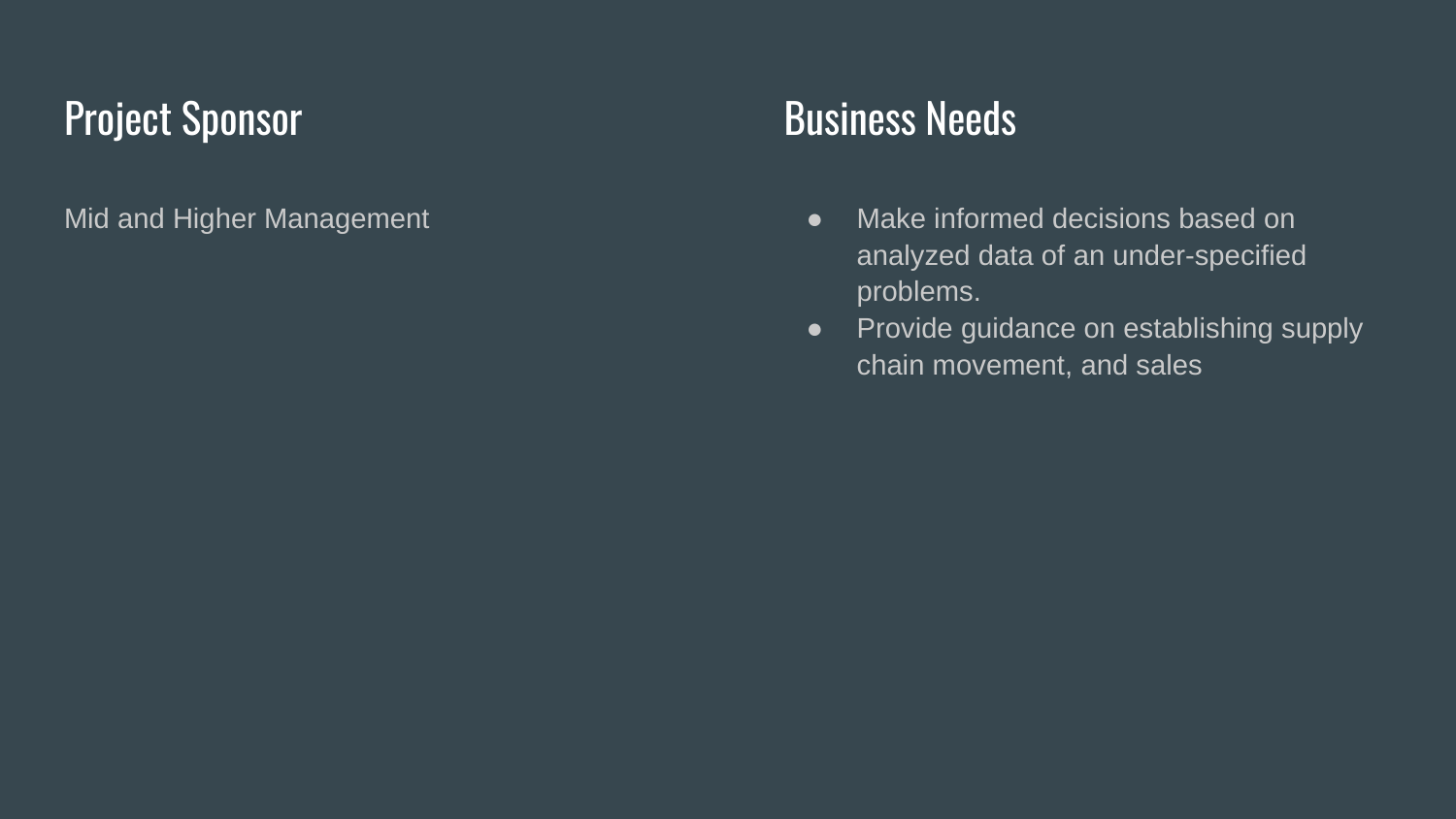

# Project Sponsor

Business Needs

Mid and Higher Management
Make informed decisions based on analyzed data of an under-specified problems.
Provide guidance on establishing supply chain movement, and sales